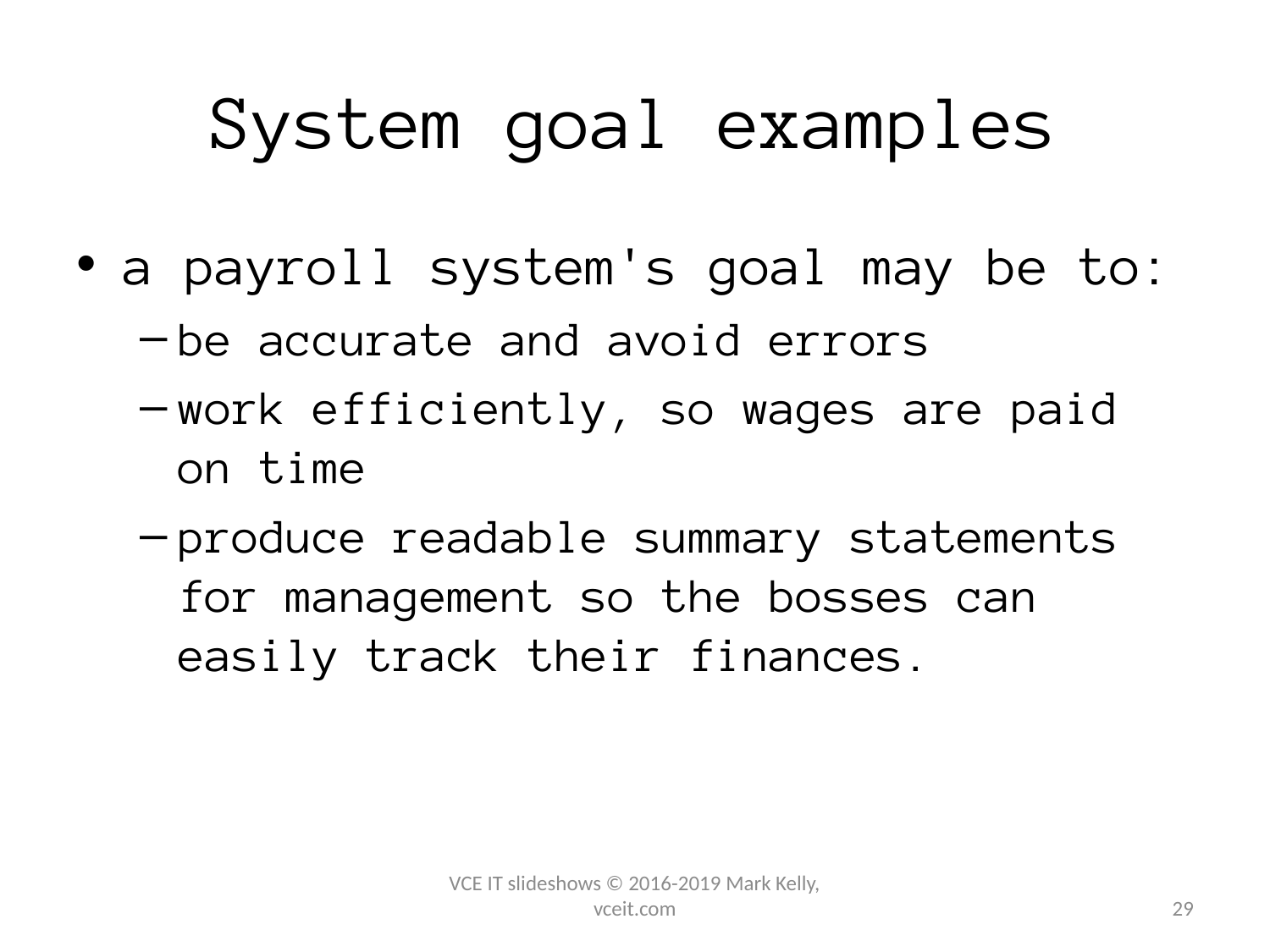

# System goal examples
a payroll system's goal may be to:
be accurate and avoid errors
work efficiently, so wages are paid on time
produce readable summary statements for management so the bosses can easily track their finances.
VCE IT slideshows © 2016-2019 Mark Kelly, vceit.com

29